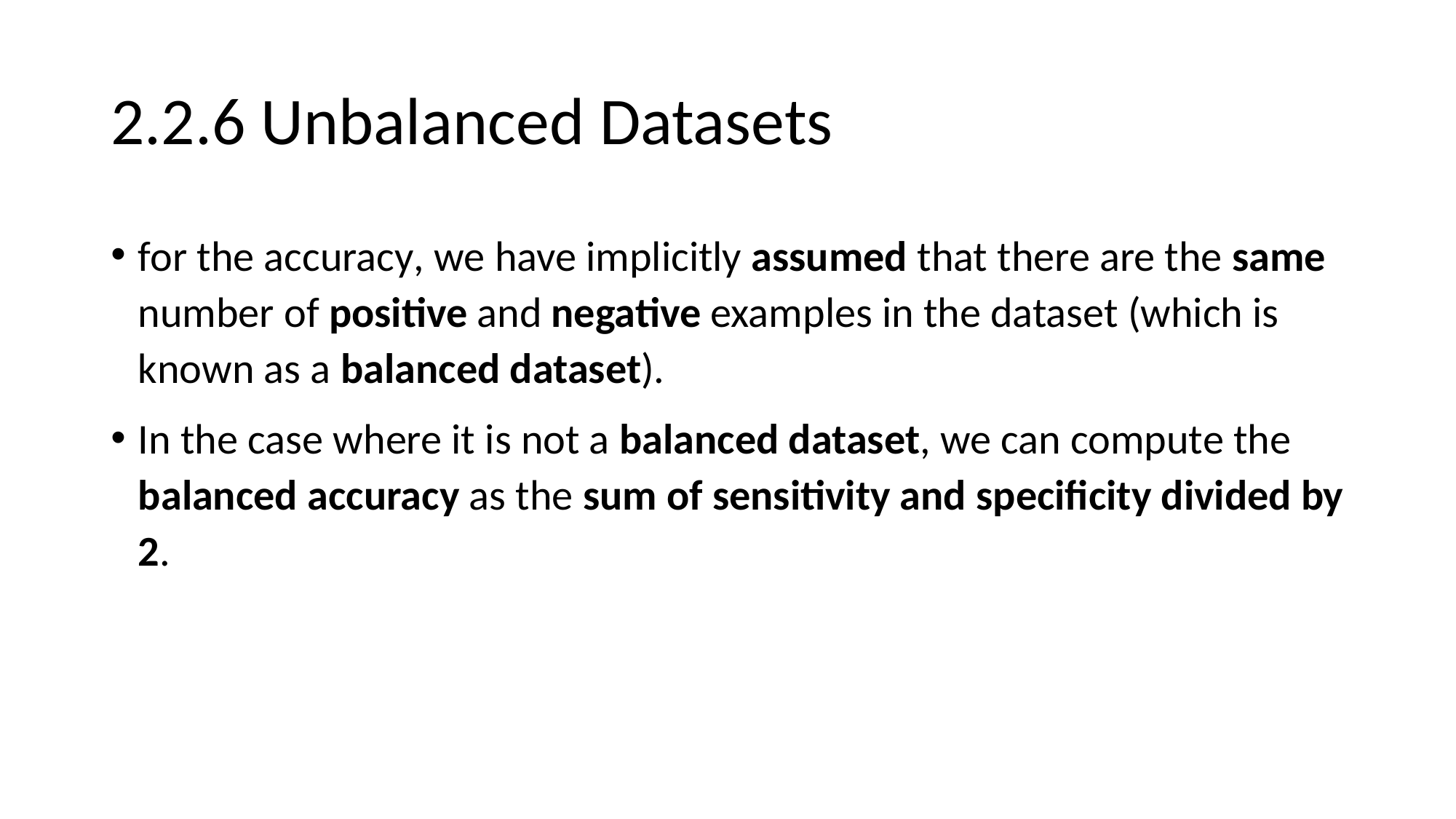

# 2.2.6 Unbalanced Datasets
for the accuracy, we have implicitly assumed that there are the same number of positive and negative examples in the dataset (which is known as a balanced dataset).
In the case where it is not a balanced dataset, we can compute the balanced accuracy as the sum of sensitivity and specificity divided by 2.